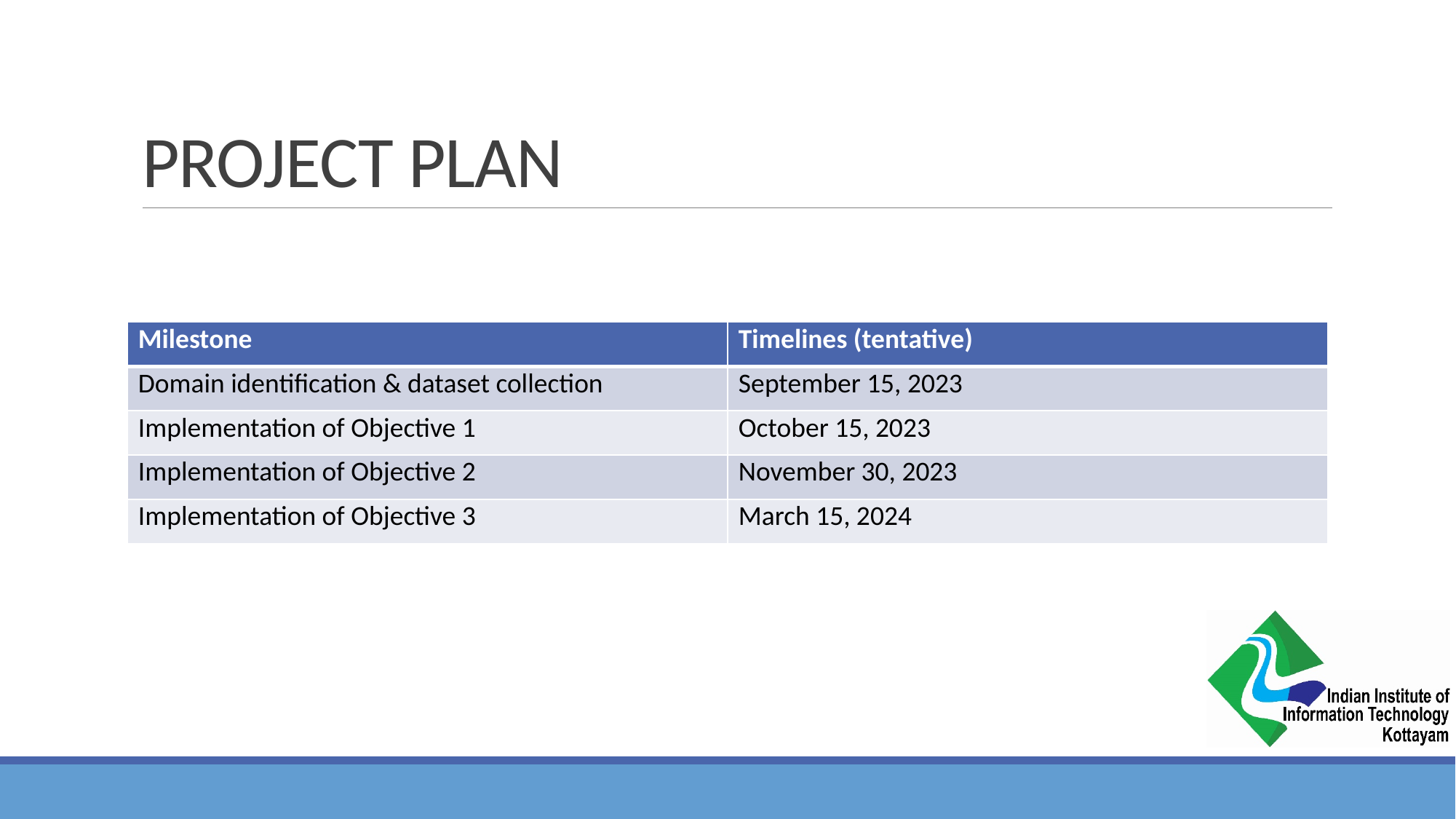

# PROJECT PLAN
| Milestone | Timelines (tentative) |
| --- | --- |
| Domain identification & dataset collection | September 15, 2023 |
| Implementation of Objective 1 | October 15, 2023 |
| Implementation of Objective 2 | November 30, 2023 |
| Implementation of Objective 3 | March 15, 2024 |